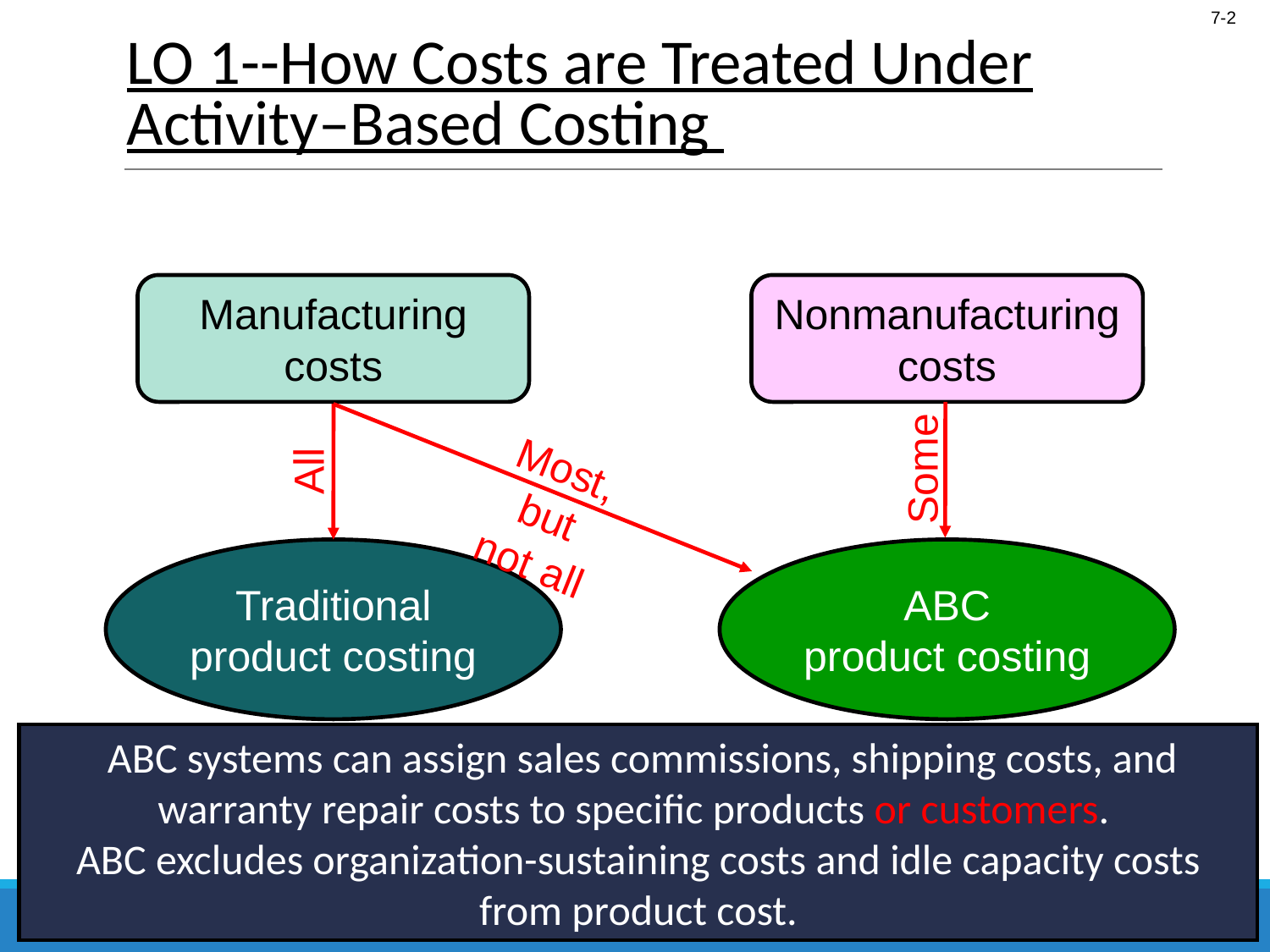

# LO 1--How Costs are Treated Under Activity–Based Costing
Manufacturing
costs
Nonmanufacturing
costs
Most, but
not all
Some
All
Traditional
product costing
ABC
product costing
 ABC systems can assign sales commissions, shipping costs, and warranty repair costs to specific products or customers.
ABC excludes organization-sustaining costs and idle capacity costs from product cost.